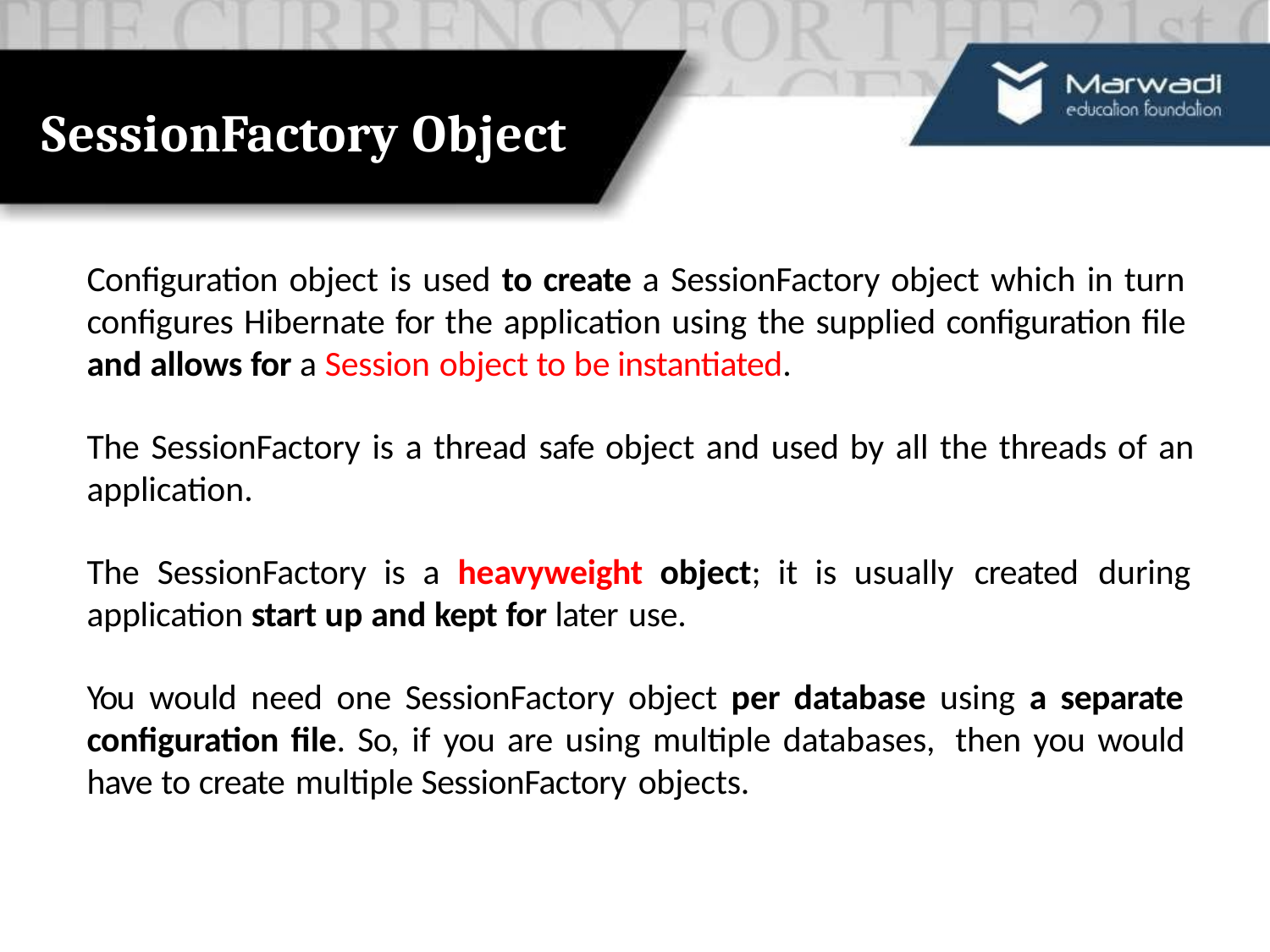

# SessionFactory Object
Configuration object is used to create a SessionFactory object which in turn  configures Hibernate for the application using the supplied configuration file  and allows for a Session object to be instantiated.

The SessionFactory is a thread safe object and used by all the threads of an
application.

The SessionFactory is a heavyweight object; it is usually	created	during
application start up and kept for later use.

You would need one SessionFactory object per database using a separate  configuration file. So, if you are using multiple databases, then you would  have to create multiple SessionFactory objects.